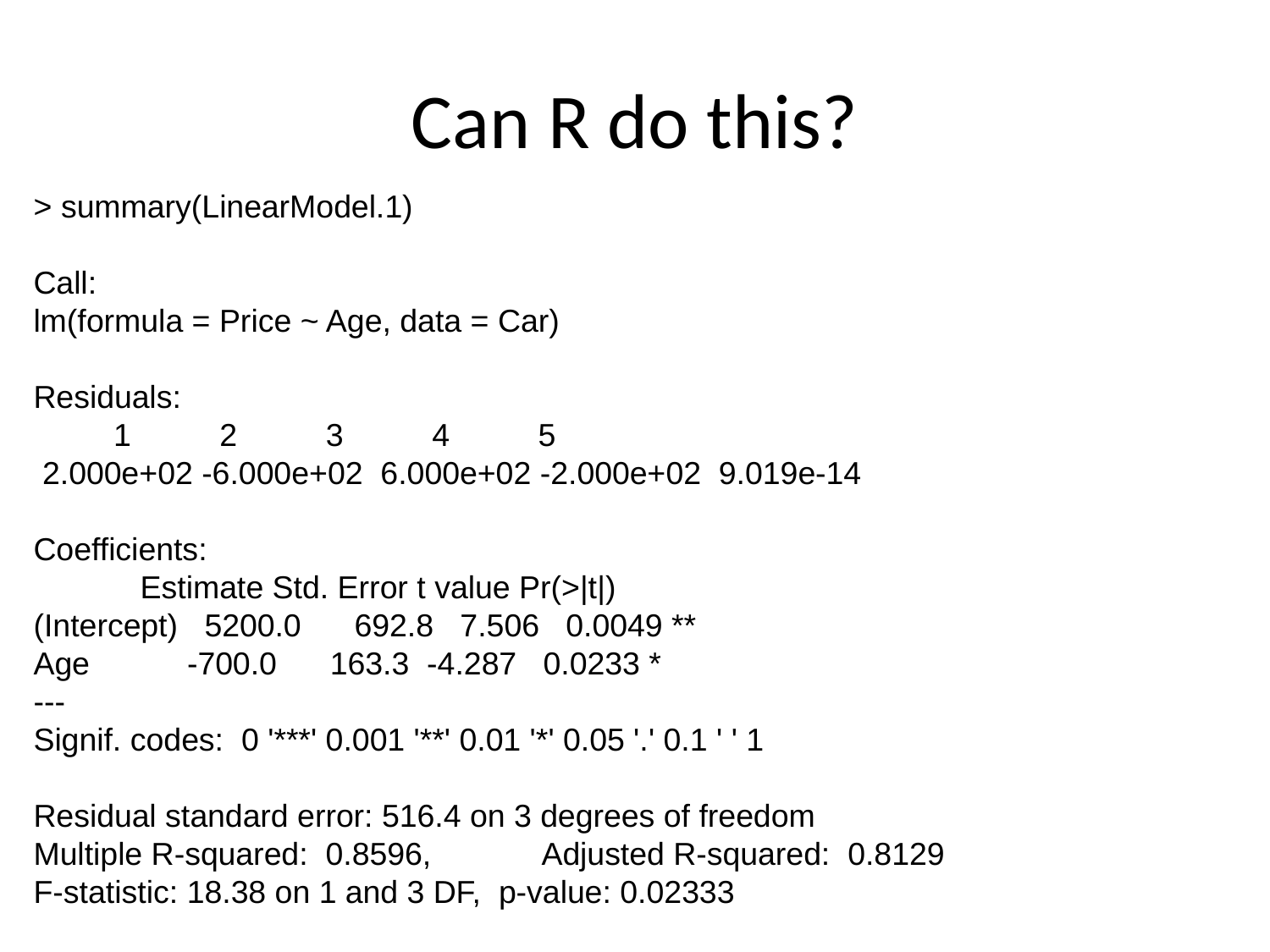

# Can R do this?
> summary(LinearModel.1)

Call:
lm(formula = Price ~ Age, data = Car)

Residuals:
         1          2          3          4          5
 2.000e+02 -6.000e+02  6.000e+02 -2.000e+02  9.019e-14

Coefficients:
            Estimate Std. Error t value Pr(>|t|)
(Intercept)   5200.0      692.8   7.506   0.0049 **
Age           -700.0      163.3  -4.287   0.0233 *
---
Signif. codes:  0 '***' 0.001 '**' 0.01 '*' 0.05 '.' 0.1 ' ' 1

Residual standard error: 516.4 on 3 degrees of freedom
Multiple R-squared:  0.8596,	Adjusted R-squared:  0.8129
F-statistic: 18.38 on 1 and 3 DF,  p-value: 0.02333